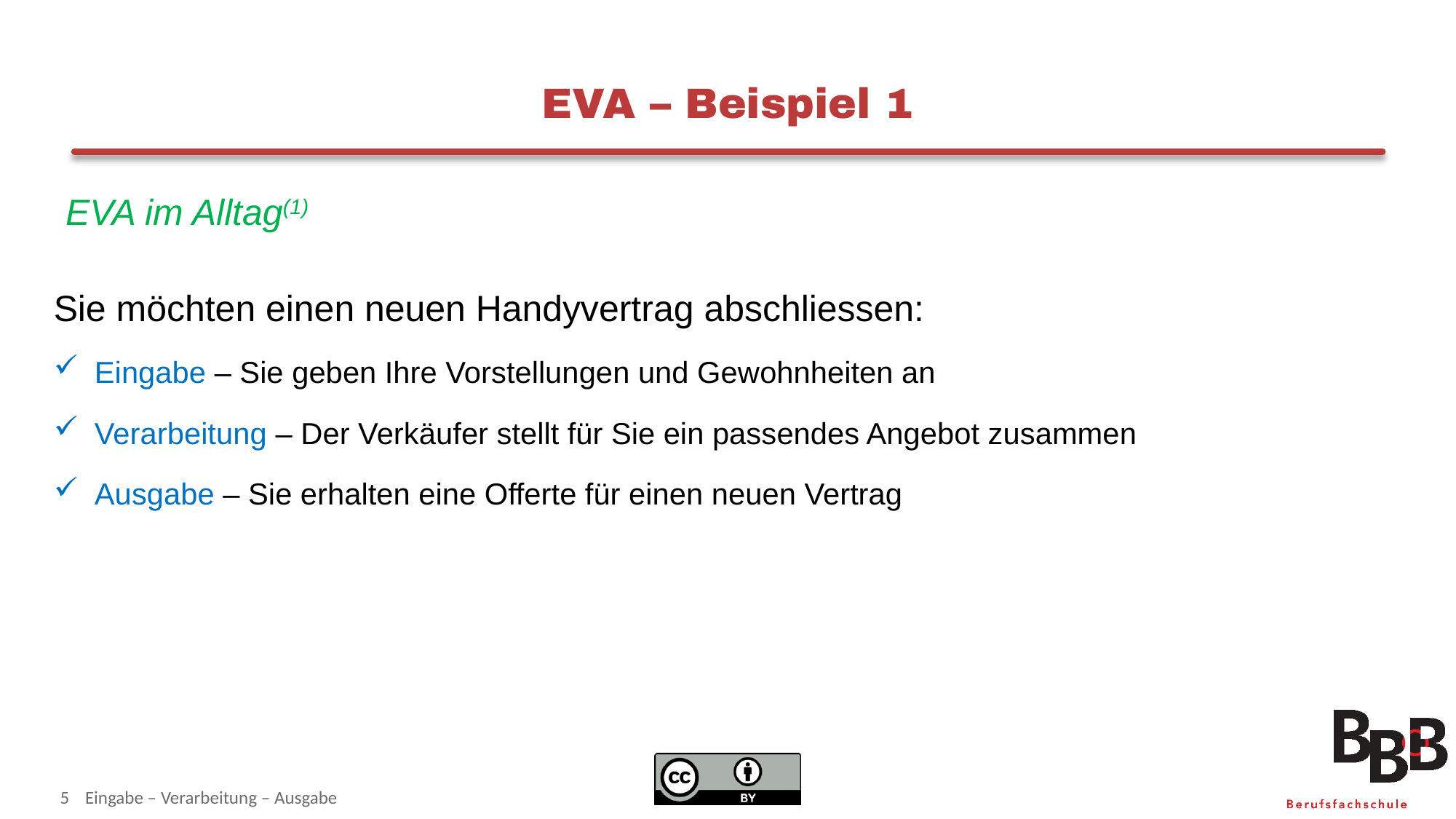

# EVA – Beispiel 1
EVA im Alltag(1)
Sie möchten einen neuen Handyvertrag abschliessen:
Eingabe – Sie geben Ihre Vorstellungen und Gewohnheiten an
Verarbeitung – Der Verkäufer stellt für Sie ein passendes Angebot zusammen
Ausgabe – Sie erhalten eine Offerte für einen neuen Vertrag
5
Eingabe – Verarbeitung – Ausgabe